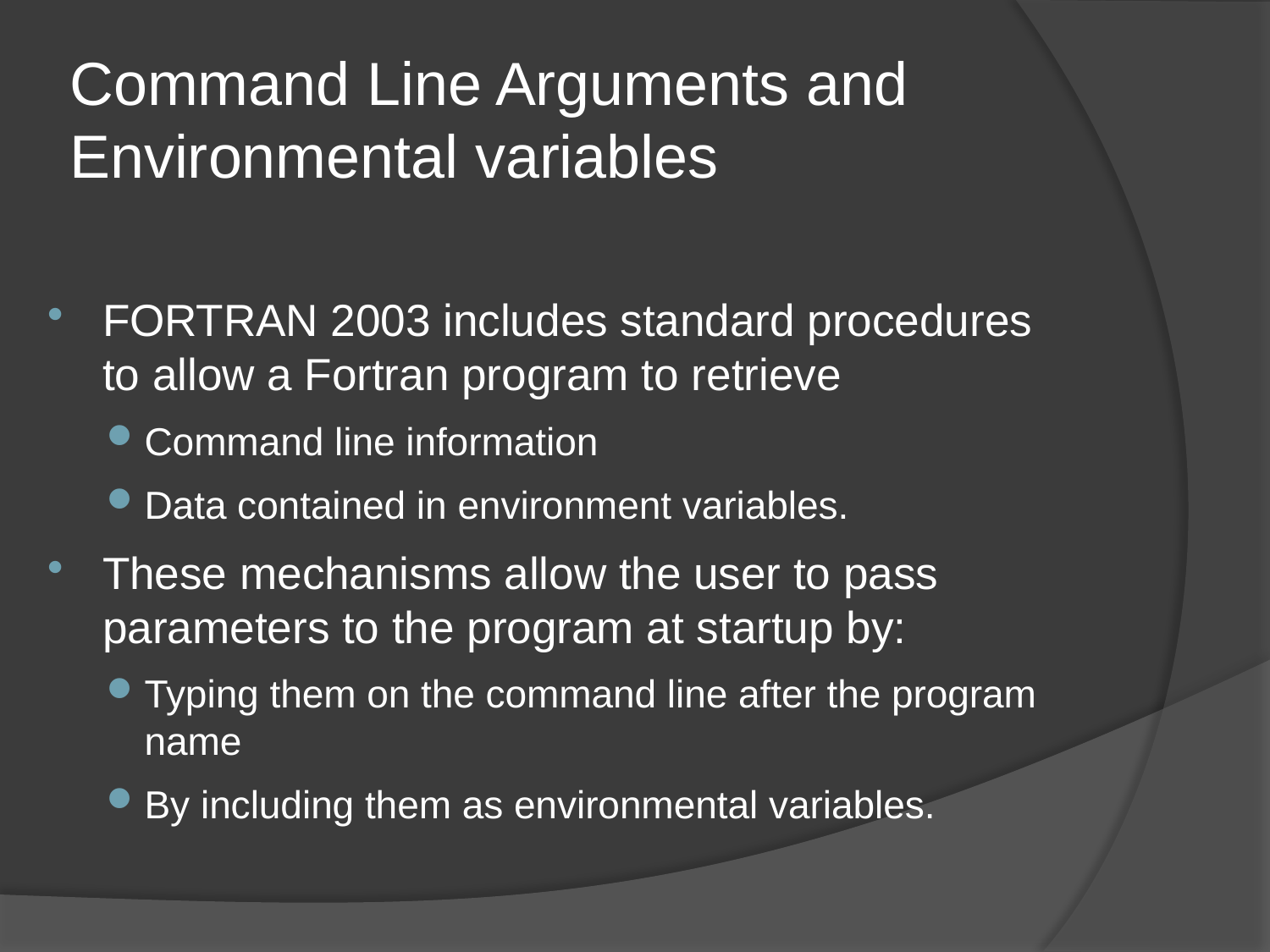

# Command Line Arguments and Environmental variables
FORTRAN 2003 includes standard procedures to allow a Fortran program to retrieve
Command line information
Data contained in environment variables.
These mechanisms allow the user to pass parameters to the program at startup by:
Typing them on the command line after the program name
By including them as environmental variables.